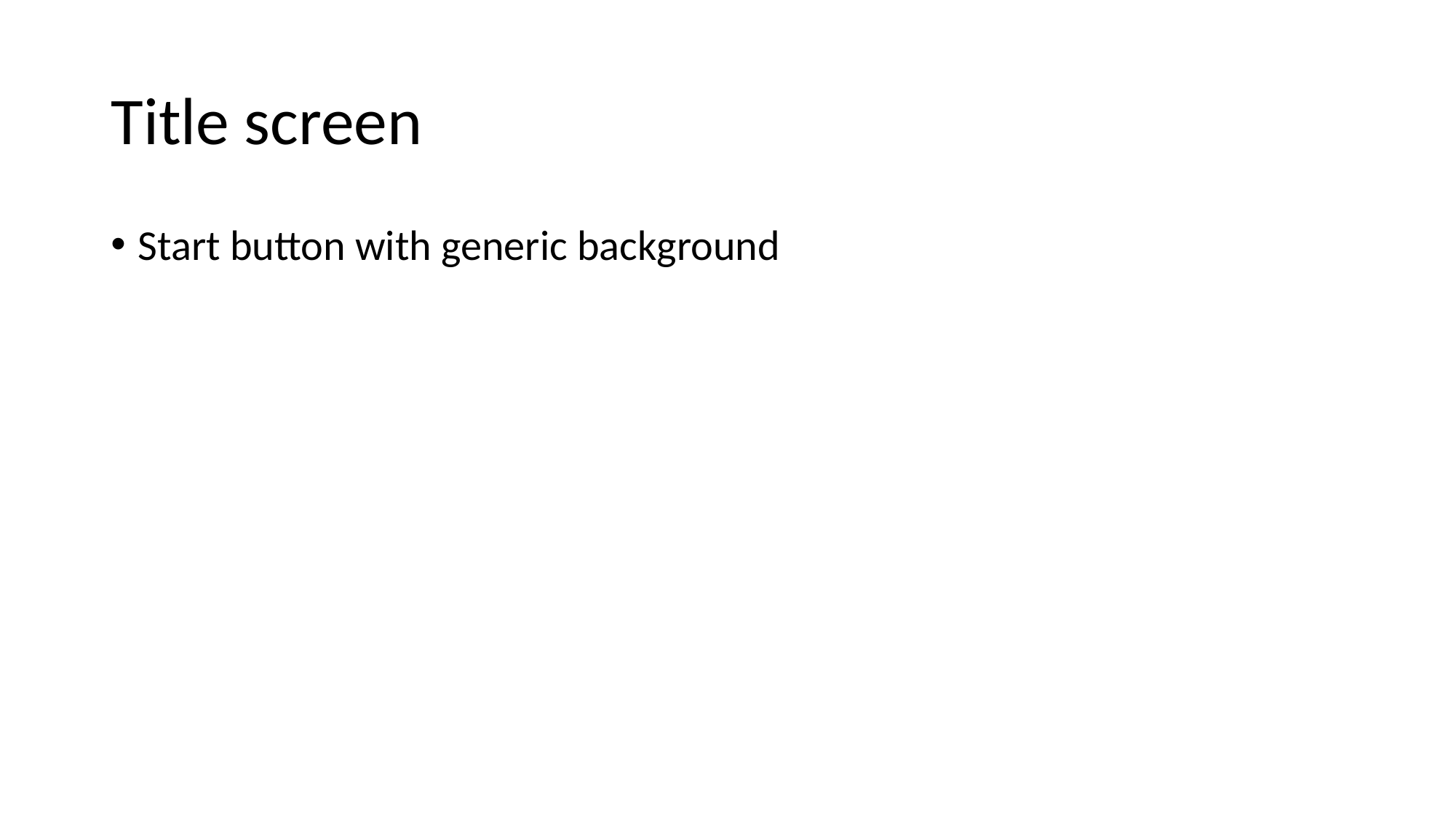

# Title screen
Start button with generic background